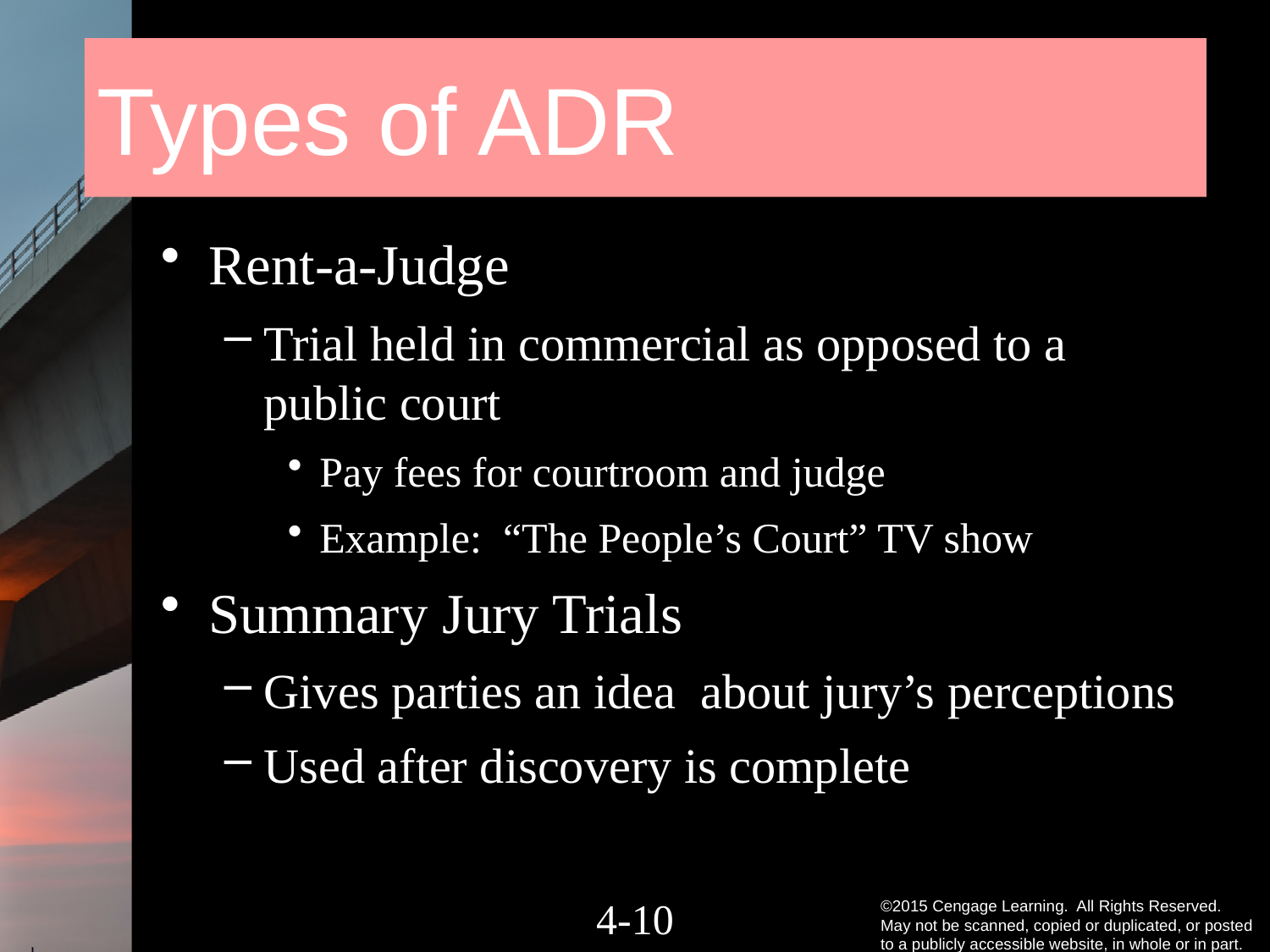

# Types of ADR
Rent-a-Judge
Trial held in commercial as opposed to a public court
Pay fees for courtroom and judge
Example:  “The People’s Court” TV show
Summary Jury Trials
Gives parties an idea  about jury’s perceptions
Used after discovery is complete
4-10